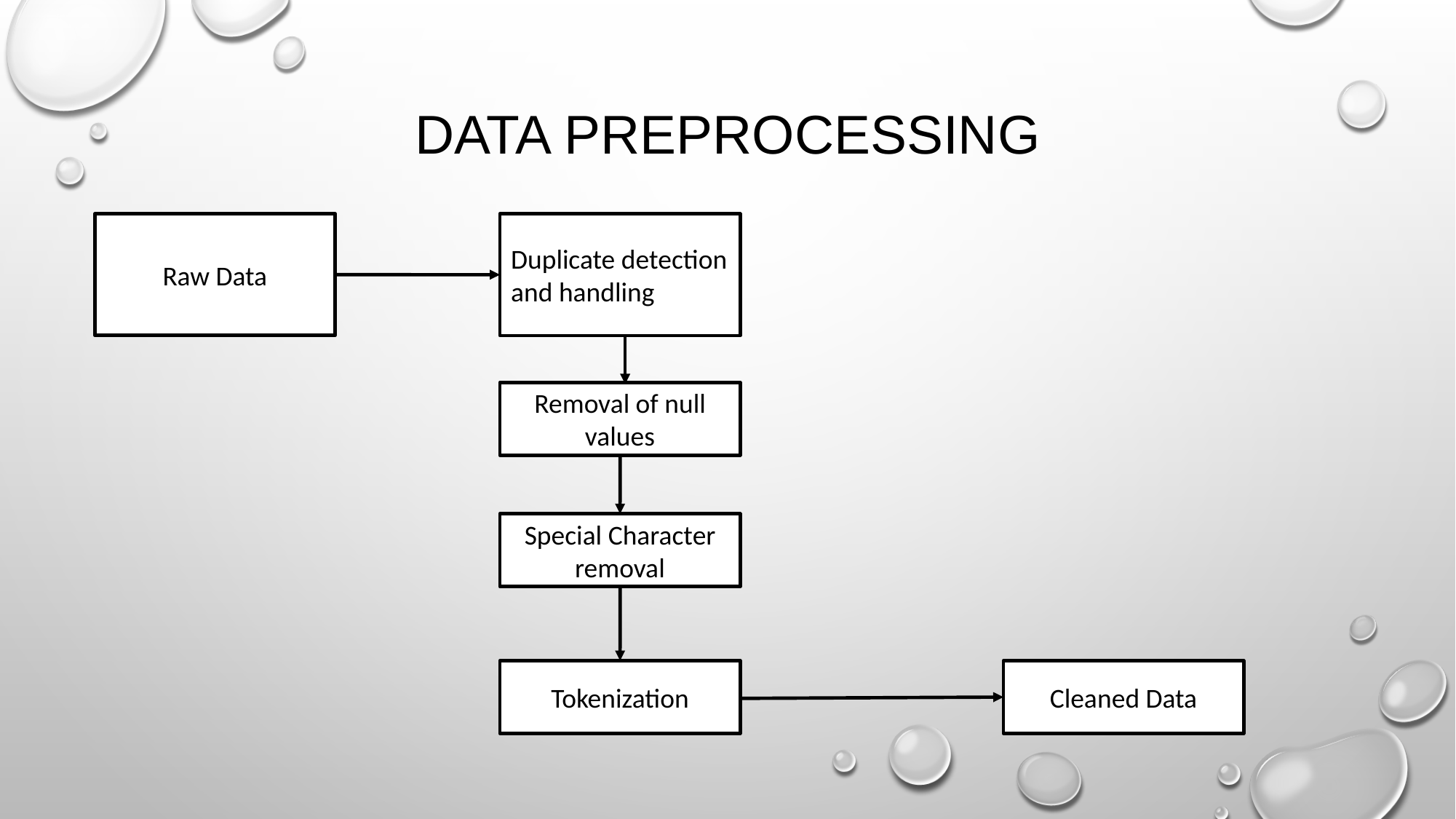

# Data Preprocessing
Raw Data
Duplicate detection and handling
Removal of null values
Special Character removal
Tokenization
Cleaned Data